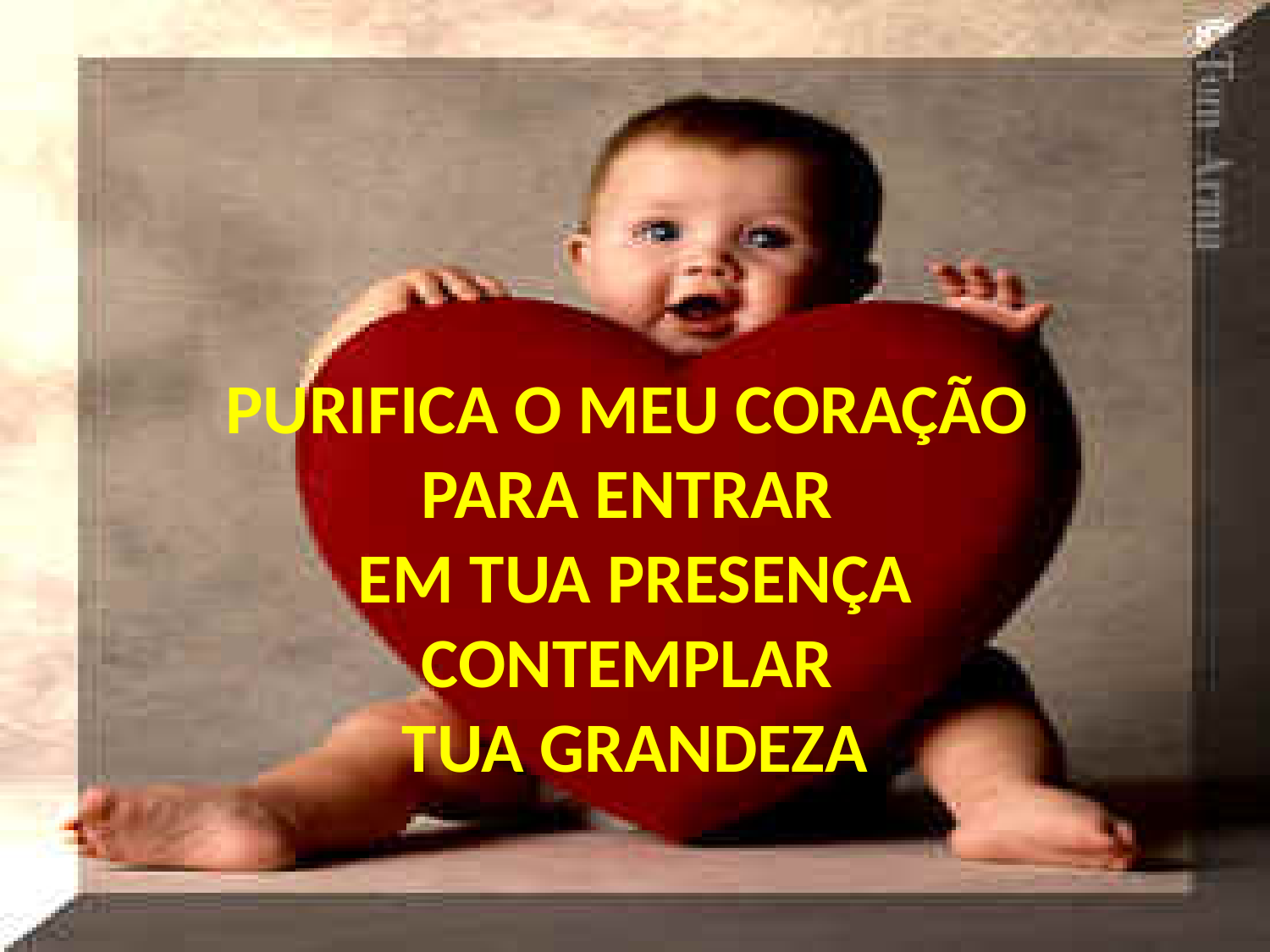

PURIFICA O MEU CORAÇÃO
PARA ENTRAR
EM TUA PRESENÇA
CONTEMPLAR
TUA GRANDEZA